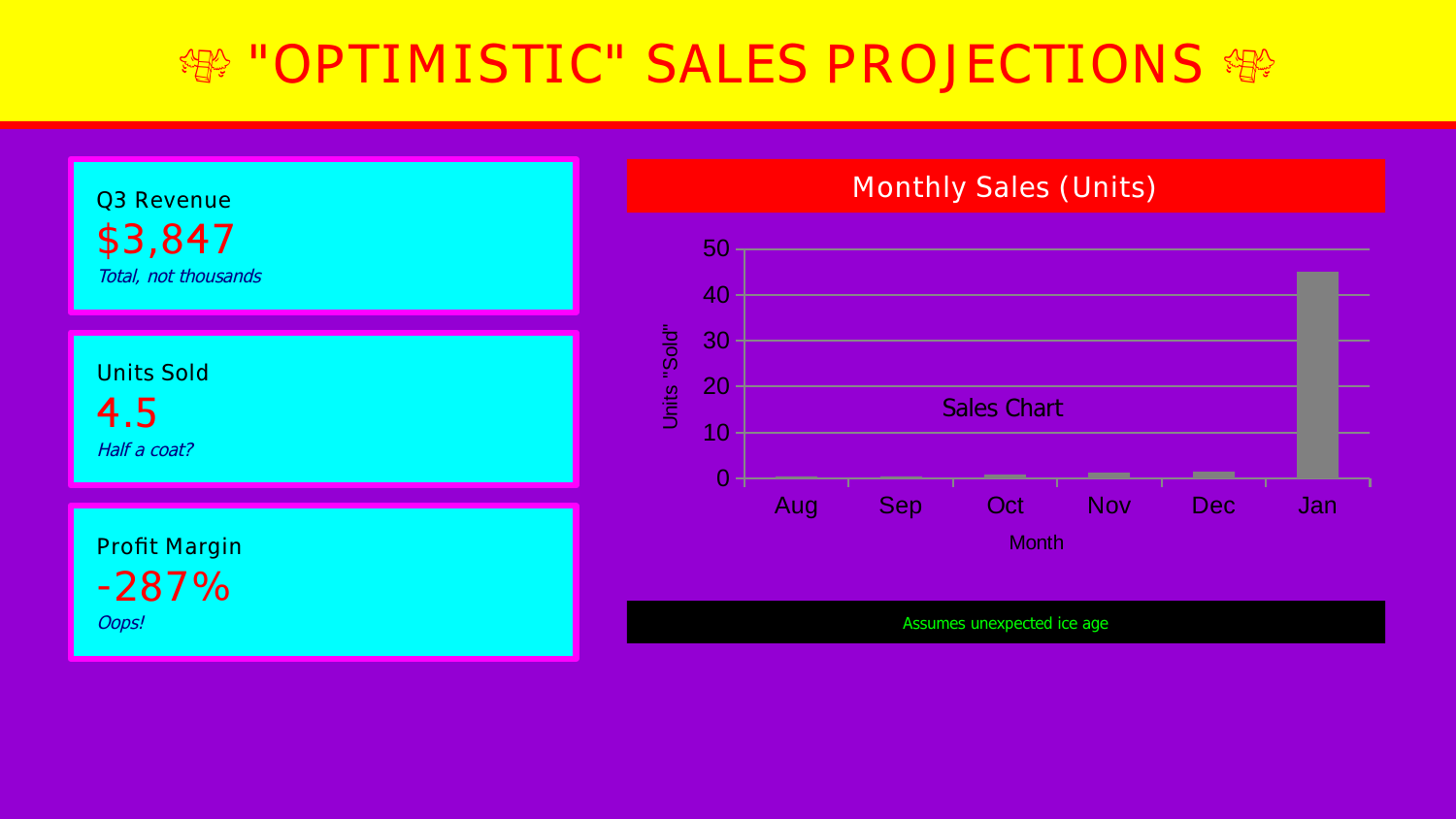

💸 "OPTIMISTIC" SALES PROJECTIONS 💸

Monthly Sales (Units)
Q3 Revenue
$3,847

### Chart

| Category | Projected Sales |
|---|---|
| Aug | 0.5 |
| Sep | 0.3 |
| Oct | 0.8 |
| Nov | 1.2 |
| Dec | 1.5 |
| Jan | 45.0 |
Total, not thousands

Units Sold
4.5
Sales Chart
Half a coat?

Profit Margin
-287%

Oops!
Assumes unexpected ice age